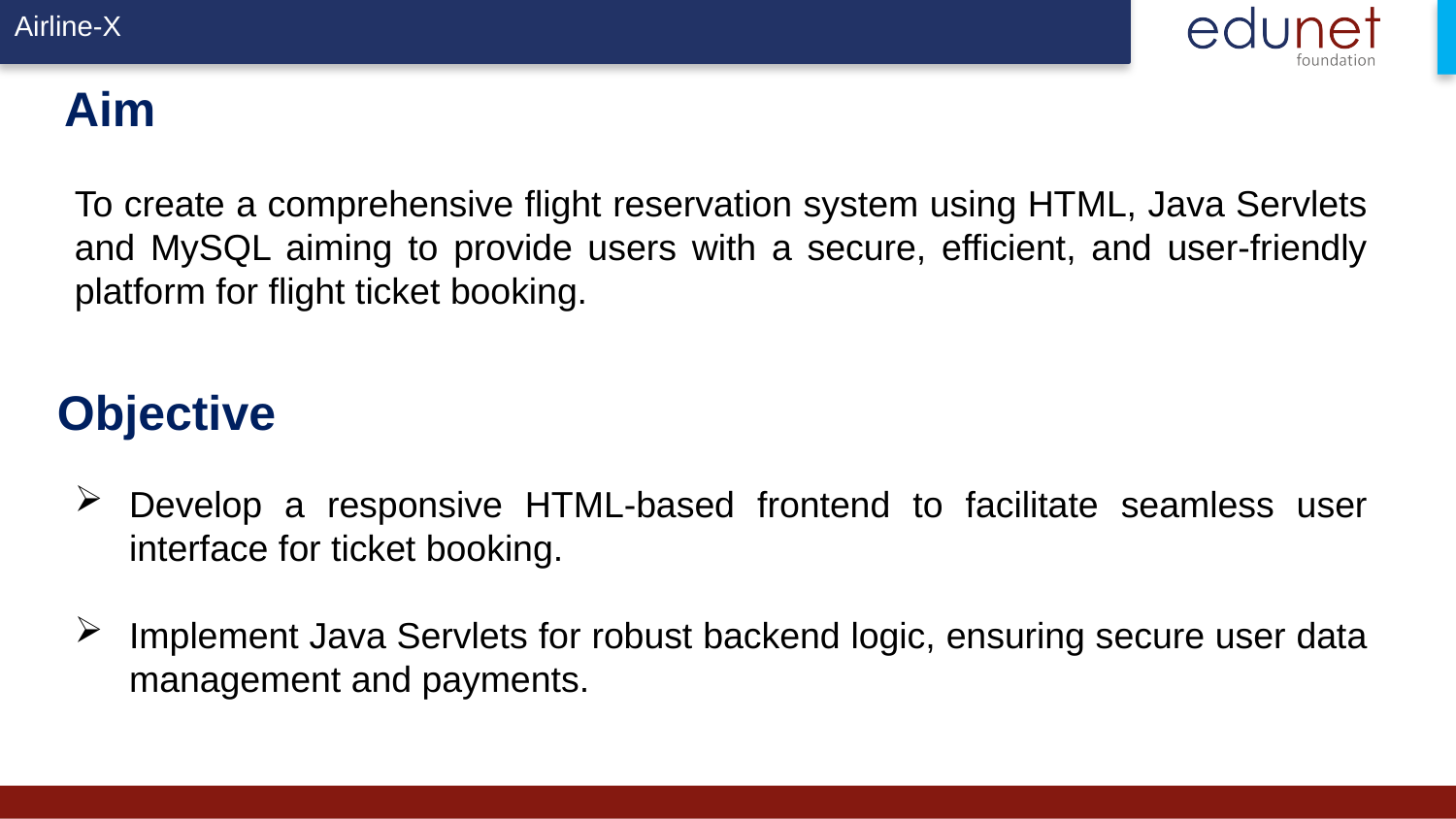

# Aim
To create a comprehensive flight reservation system using HTML, Java Servlets and MySQL aiming to provide users with a secure, efficient, and user-friendly platform for flight ticket booking.
Objective
Develop a responsive HTML-based frontend to facilitate seamless user interface for ticket booking.

Implement Java Servlets for robust backend logic, ensuring secure user data management and payments.